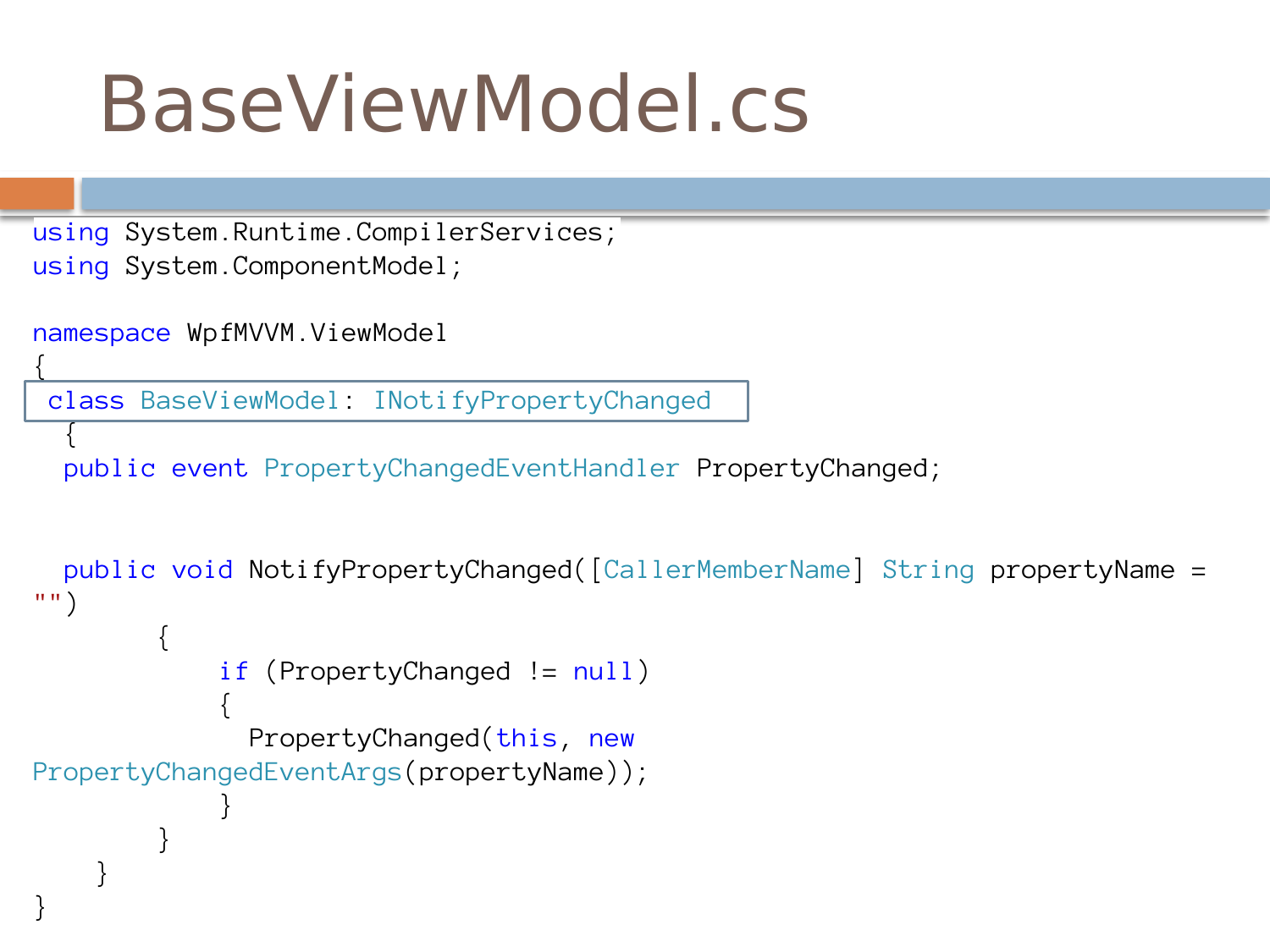

# BaseViewModel.cs
using System.Runtime.CompilerServices;
using System.ComponentModel;

namespace WpfMVVM.ViewModel
{
 class BaseViewModel: INotifyPropertyChanged
  {
  public event PropertyChangedEventHandler PropertyChanged;

  public void NotifyPropertyChanged([CallerMemberName] String propertyName = "")
        {
            if (PropertyChanged != null)
            {
              PropertyChanged(this, new PropertyChangedEventArgs(propertyName));
            }
        }
    }
}